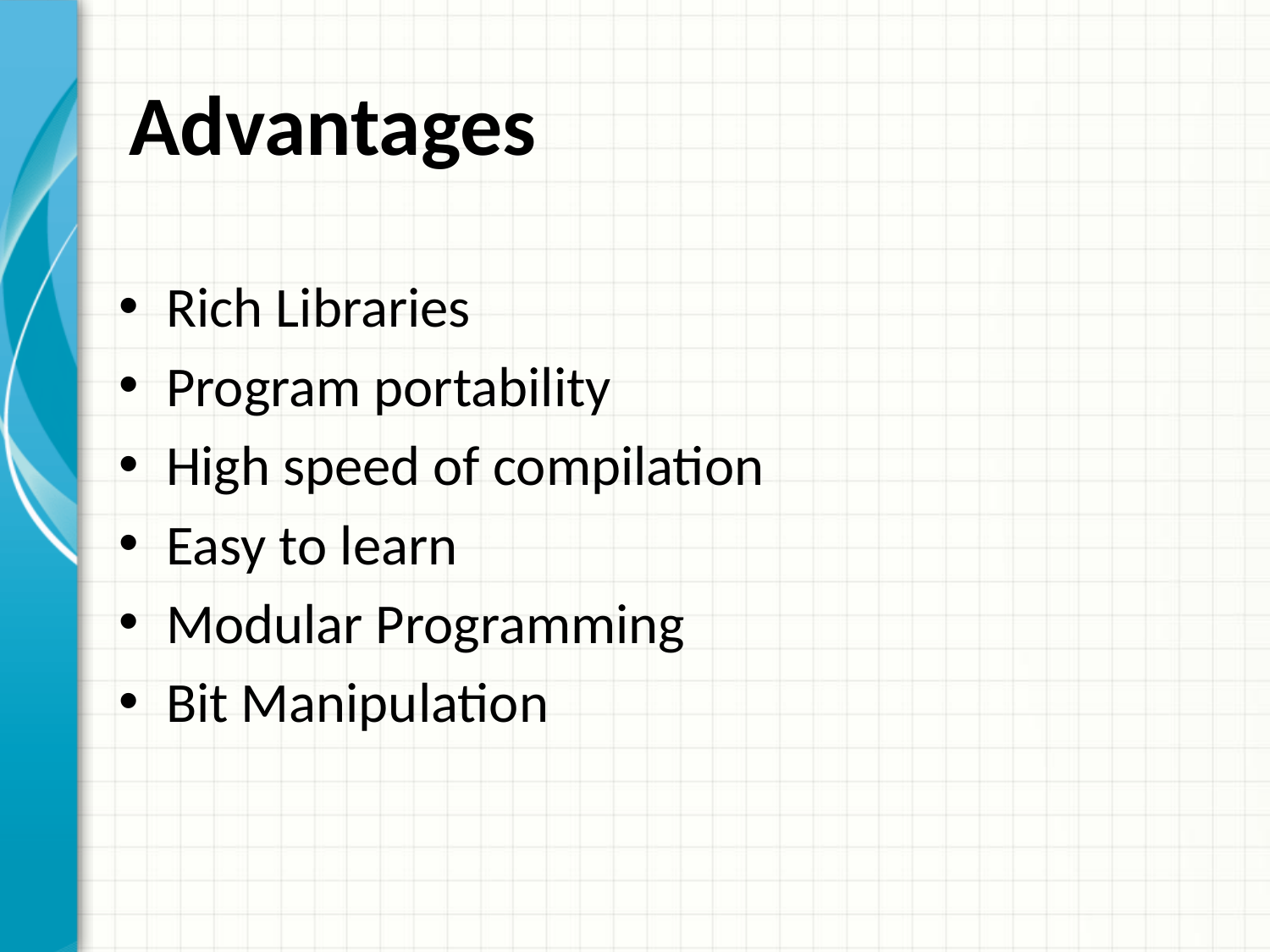

# Advantages
Rich Libraries
Program portability
High speed of compilation
Easy to learn
Modular Programming
Bit Manipulation